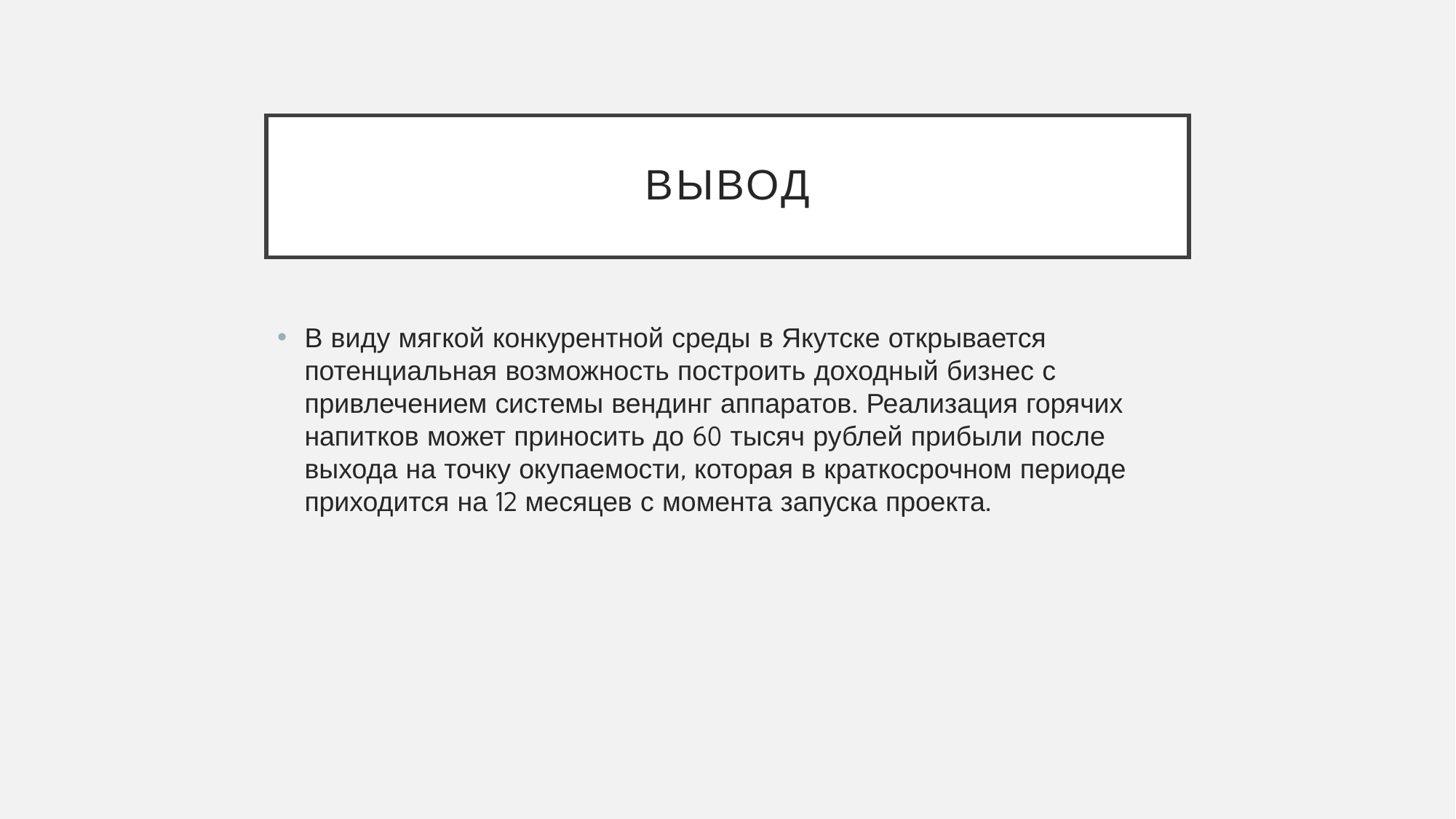

# Вывод
В виду мягкой конкурентной среды в Якутске открывается потенциальная возможность построить доходный бизнес с привлечением системы вендинг аппаратов. Реализация горячих напитков может приносить до 60 тысяч рублей прибыли после выхода на точку окупаемости, которая в краткосрочном периоде приходится на 12 месяцев с момента запуска проекта.